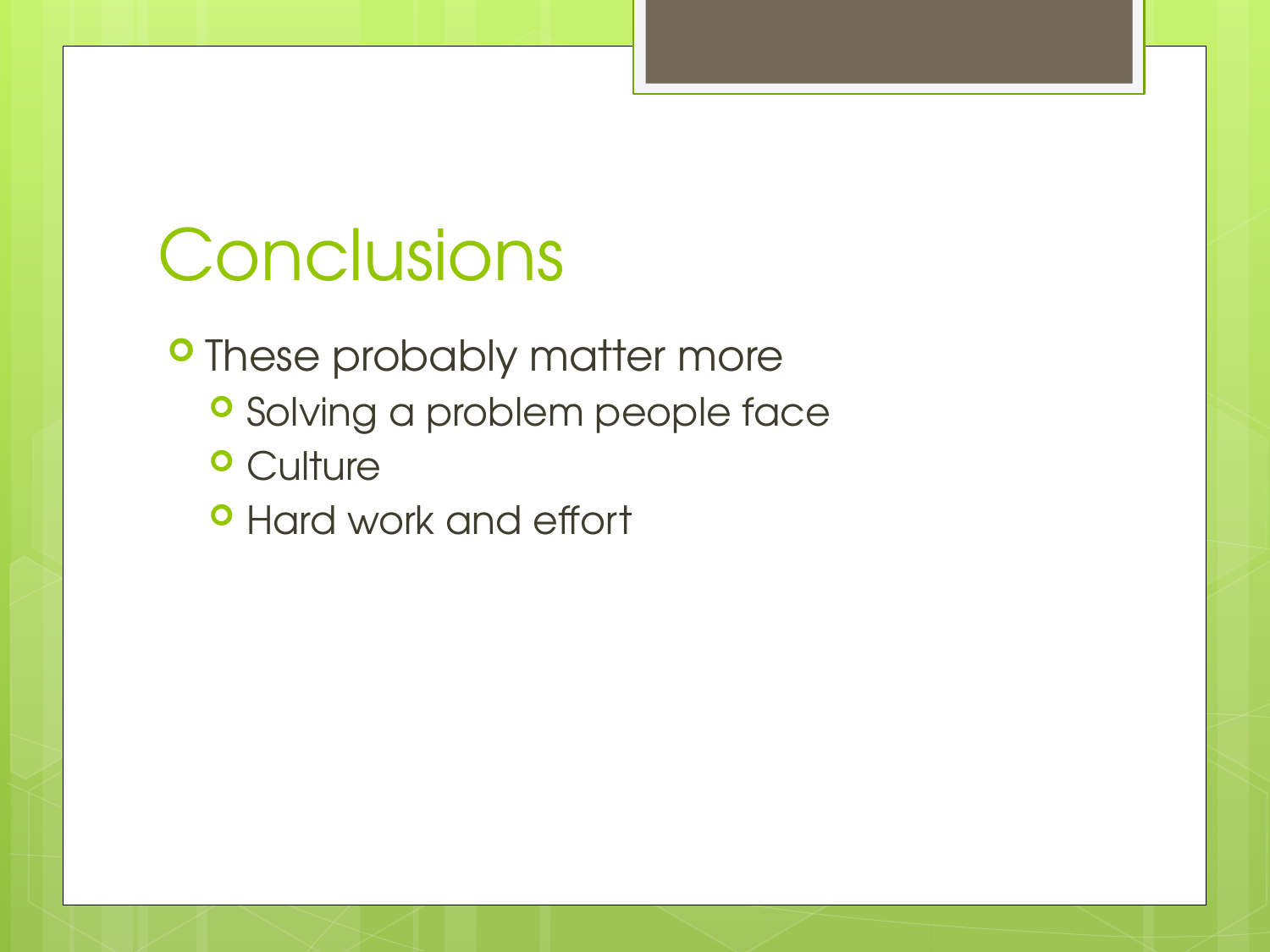

# Conclusions
These probably matter more
Solving a problem people face
Culture
Hard work and effort